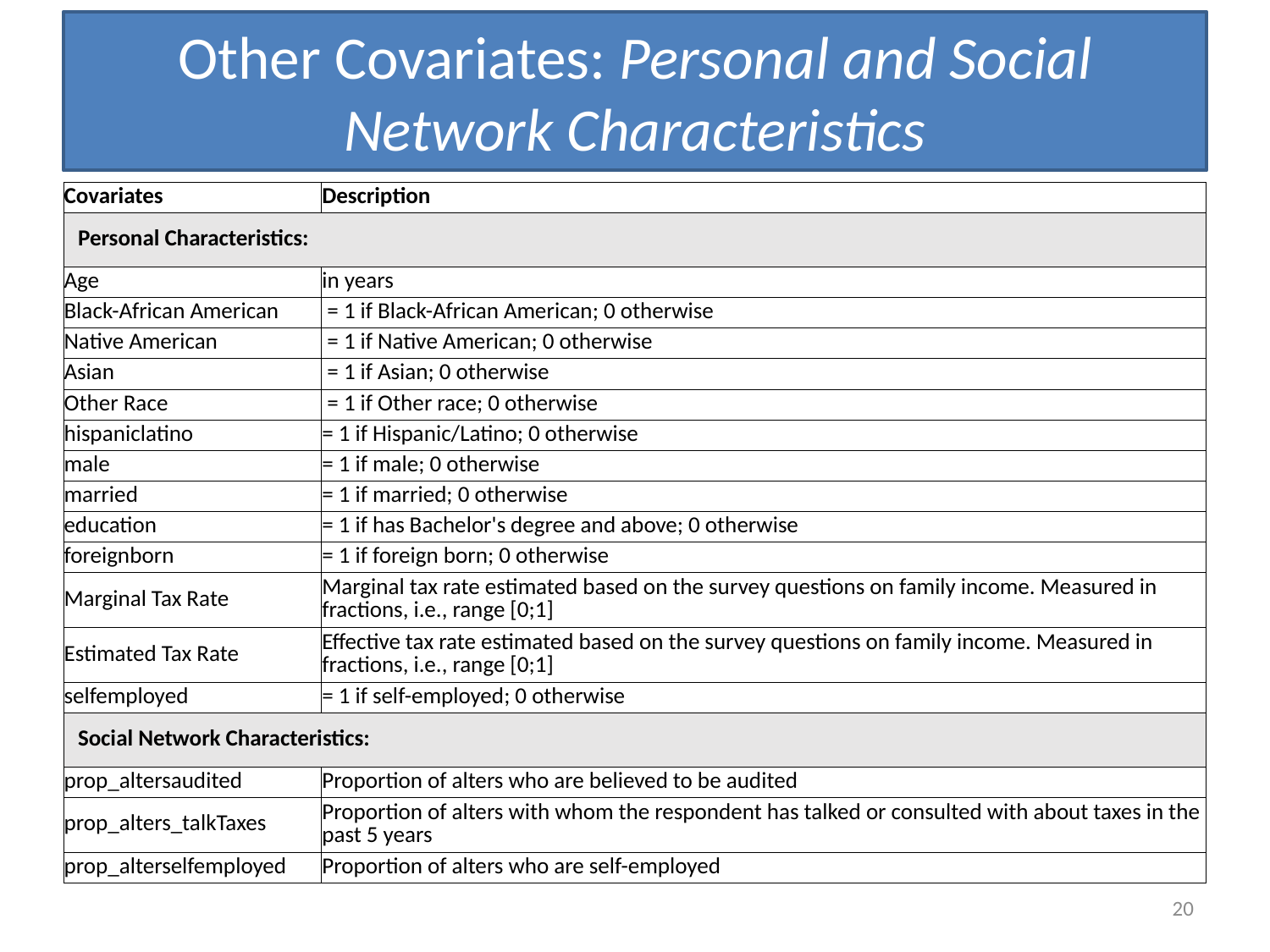

# Other Covariates: Personal and Social Network Characteristics
| Covariates | Description |
| --- | --- |
| Personal Characteristics: |  |
| Age | in years |
| Black-African American | = 1 if Black-African American; 0 otherwise |
| Native American | = 1 if Native American; 0 otherwise |
| Asian | = 1 if Asian; 0 otherwise |
| Other Race | = 1 if Other race; 0 otherwise |
| hispaniclatino | = 1 if Hispanic/Latino; 0 otherwise |
| male | = 1 if male; 0 otherwise |
| married | = 1 if married; 0 otherwise |
| education | = 1 if has Bachelor's degree and above; 0 otherwise |
| foreignborn | = 1 if foreign born; 0 otherwise |
| Marginal Tax Rate | Marginal tax rate estimated based on the survey questions on family income. Measured in fractions, i.e., range [0;1] |
| Estimated Tax Rate | Effective tax rate estimated based on the survey questions on family income. Measured in fractions, i.e., range [0;1] |
| selfemployed | = 1 if self-employed; 0 otherwise |
| Social Network Characteristics: |  |
| prop\_altersaudited | Proportion of alters who are believed to be audited |
| prop\_alters\_talkTaxes | Proportion of alters with whom the respondent has talked or consulted with about taxes in the past 5 years |
| prop\_alterselfemployed | Proportion of alters who are self-employed |
20